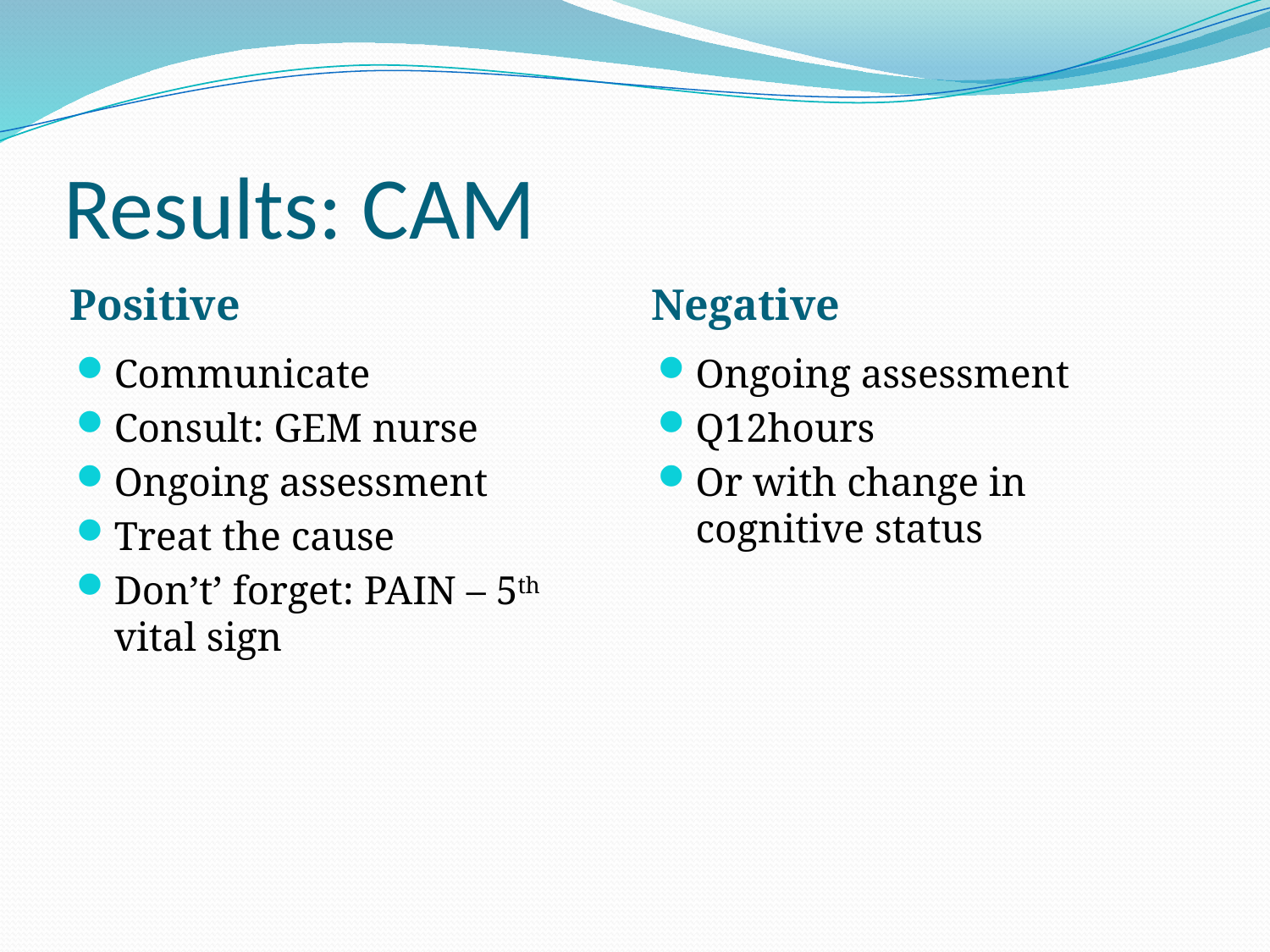

# Results: CAM
Positive
Negative
Communicate
Consult: GEM nurse
Ongoing assessment
Treat the cause
Don’t’ forget: PAIN – 5th vital sign
Ongoing assessment
Q12hours
Or with change in cognitive status